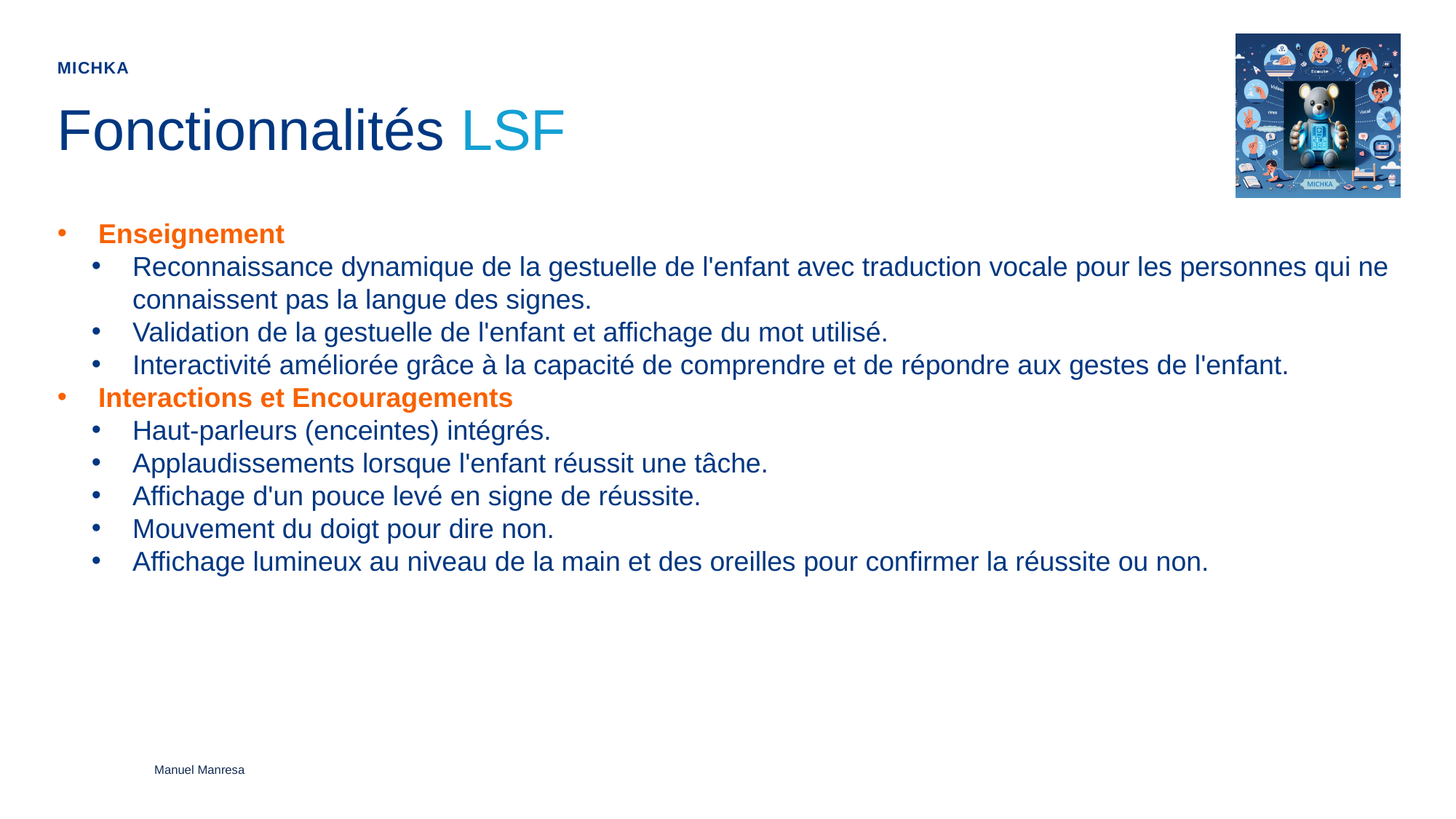

Michka
# Fonctionnalités LSF
Enseignement
Reconnaissance dynamique de la gestuelle de l'enfant avec traduction vocale pour les personnes qui ne connaissent pas la langue des signes.
Validation de la gestuelle de l'enfant et affichage du mot utilisé.
Interactivité améliorée grâce à la capacité de comprendre et de répondre aux gestes de l'enfant.
Interactions et Encouragements
Haut-parleurs (enceintes) intégrés.
Applaudissements lorsque l'enfant réussit une tâche.
Affichage d'un pouce levé en signe de réussite.
Mouvement du doigt pour dire non.
Affichage lumineux au niveau de la main et des oreilles pour confirmer la réussite ou non.
Manuel Manresa